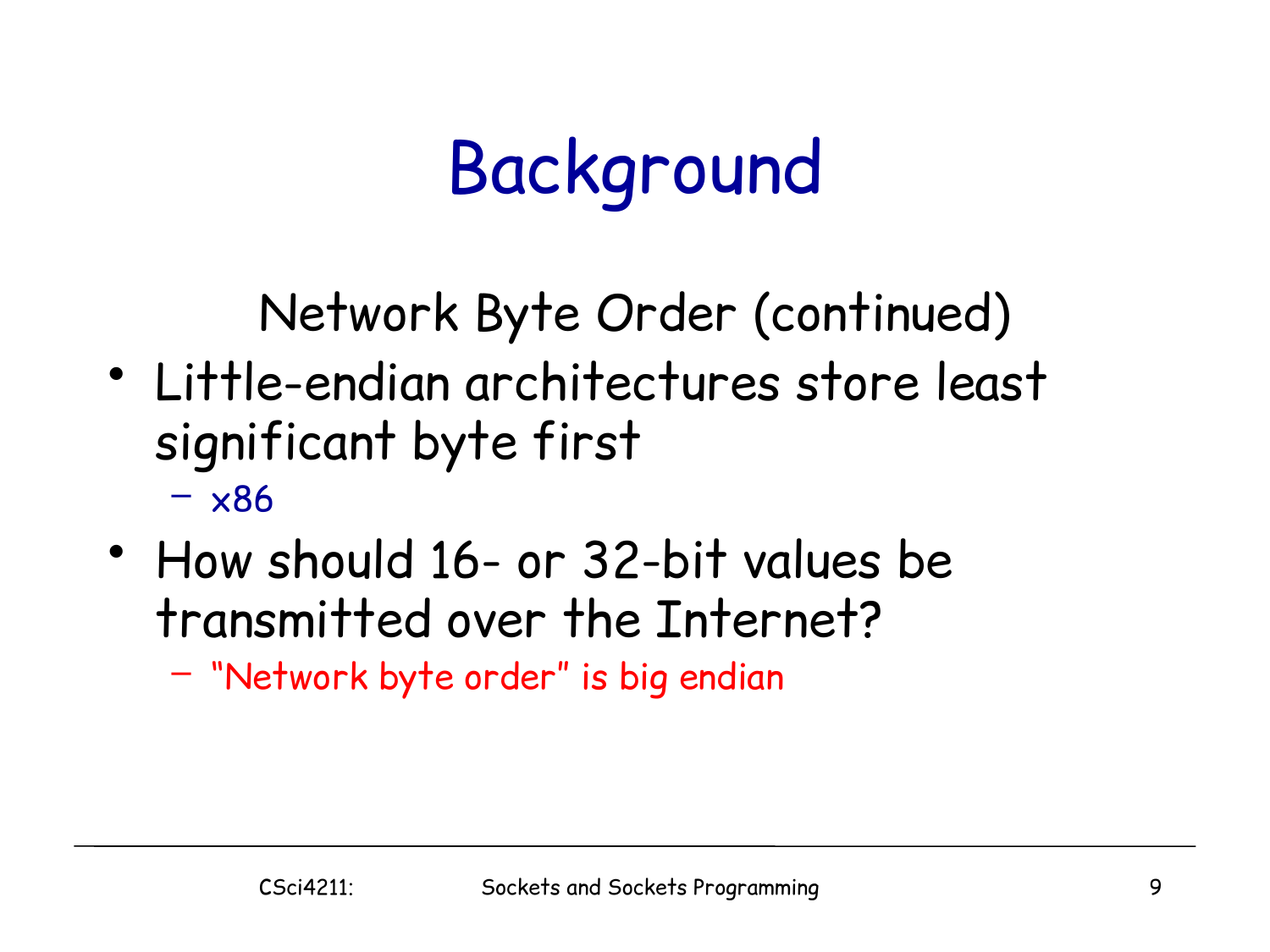

# Background
Network Byte Order (continued)
Little-endian architectures store least significant byte first
x86
How should 16- or 32-bit values be transmitted over the Internet?
“Network byte order” is big endian
CSci4211:                    Sockets and Sockets Programming
9